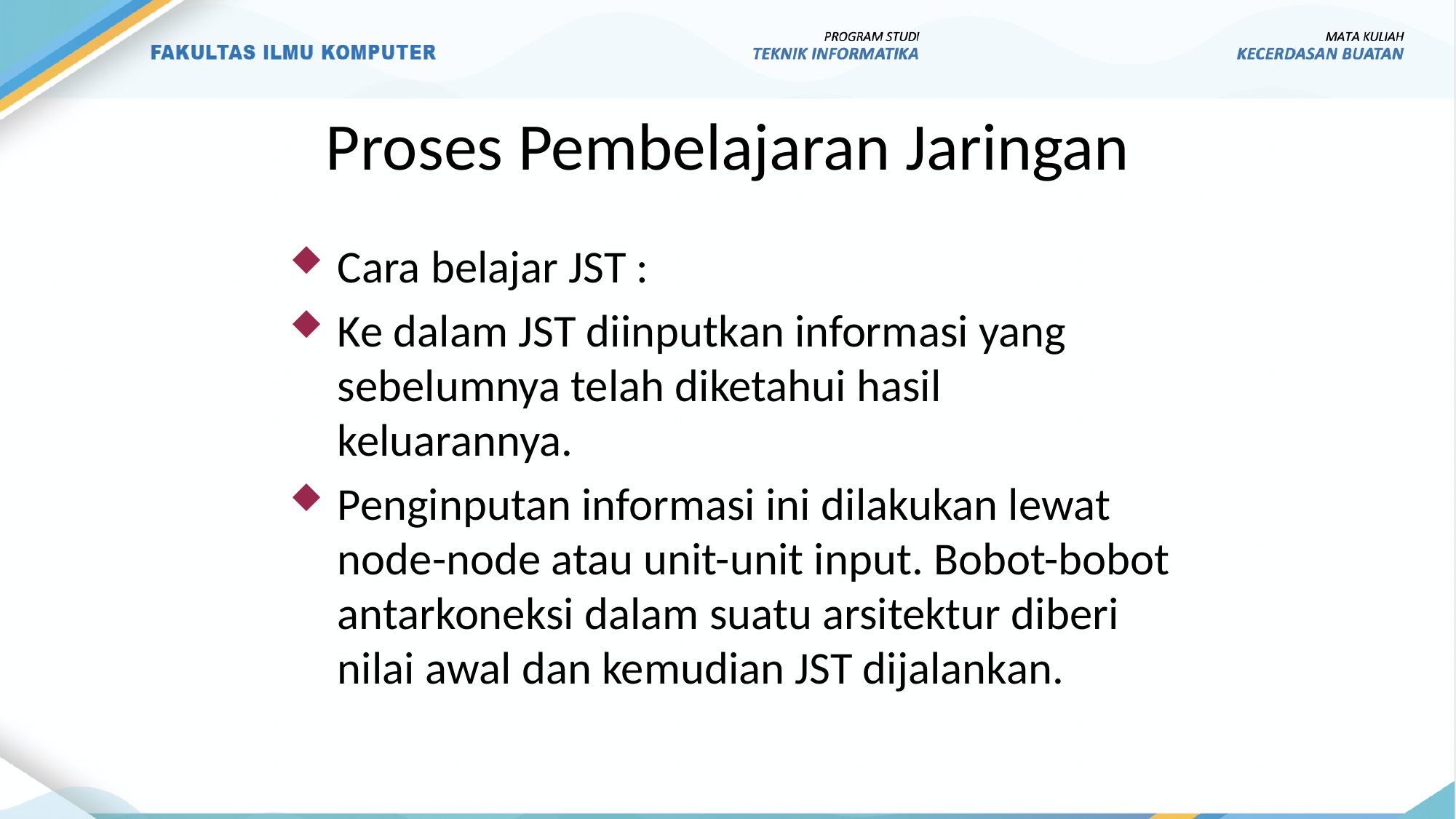

# Proses Pembelajaran Jaringan
Cara belajar JST :
Ke dalam JST diinputkan informasi yang sebelumnya telah diketahui hasil keluarannya.
Penginputan informasi ini dilakukan lewat node-node atau unit-unit input. Bobot-bobot antarkoneksi dalam suatu arsitektur diberi nilai awal dan kemudian JST dijalankan.